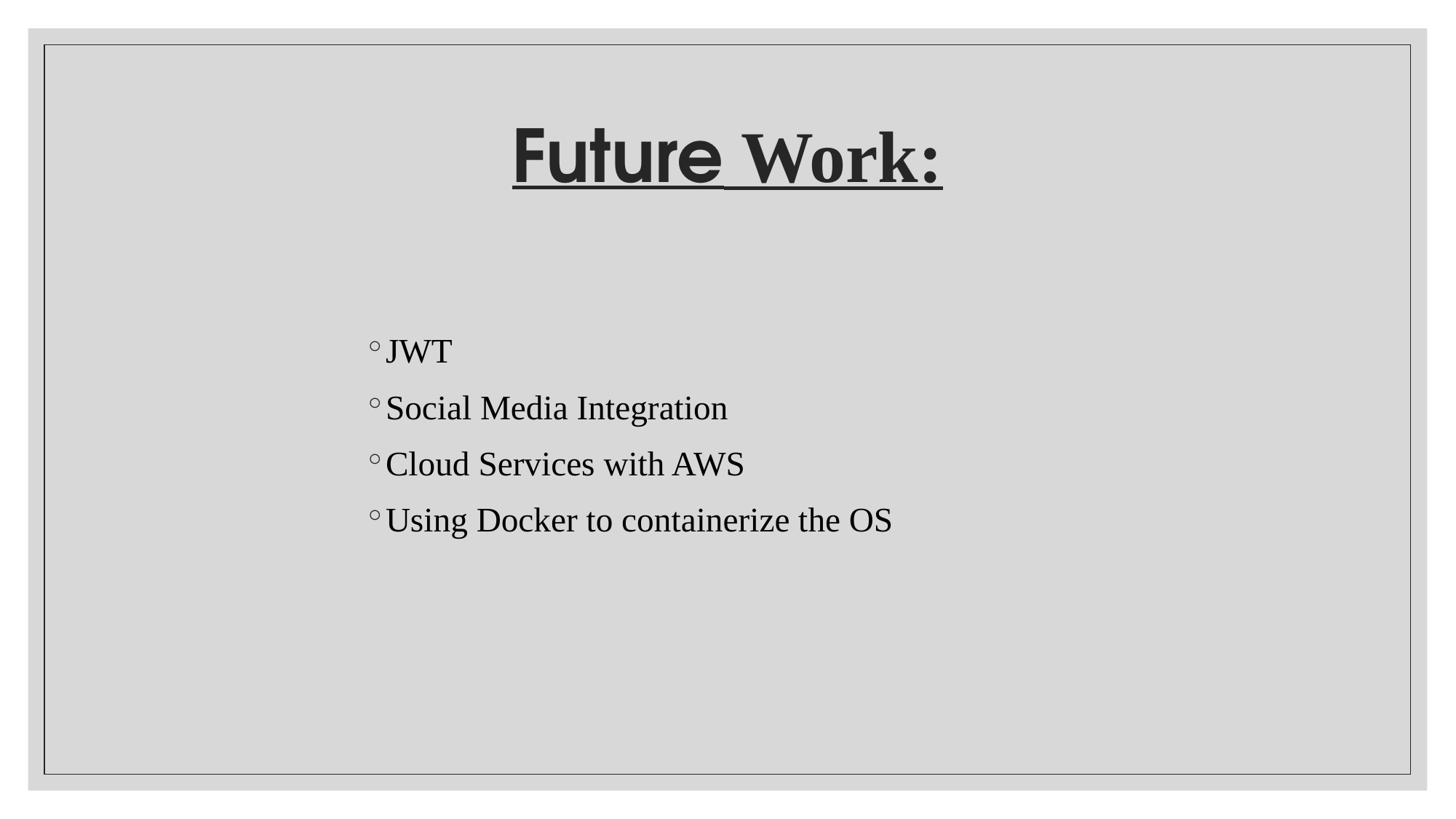

# Future Work:
JWT
Social Media Integration
Cloud Services with AWS
Using Docker to containerize the OS